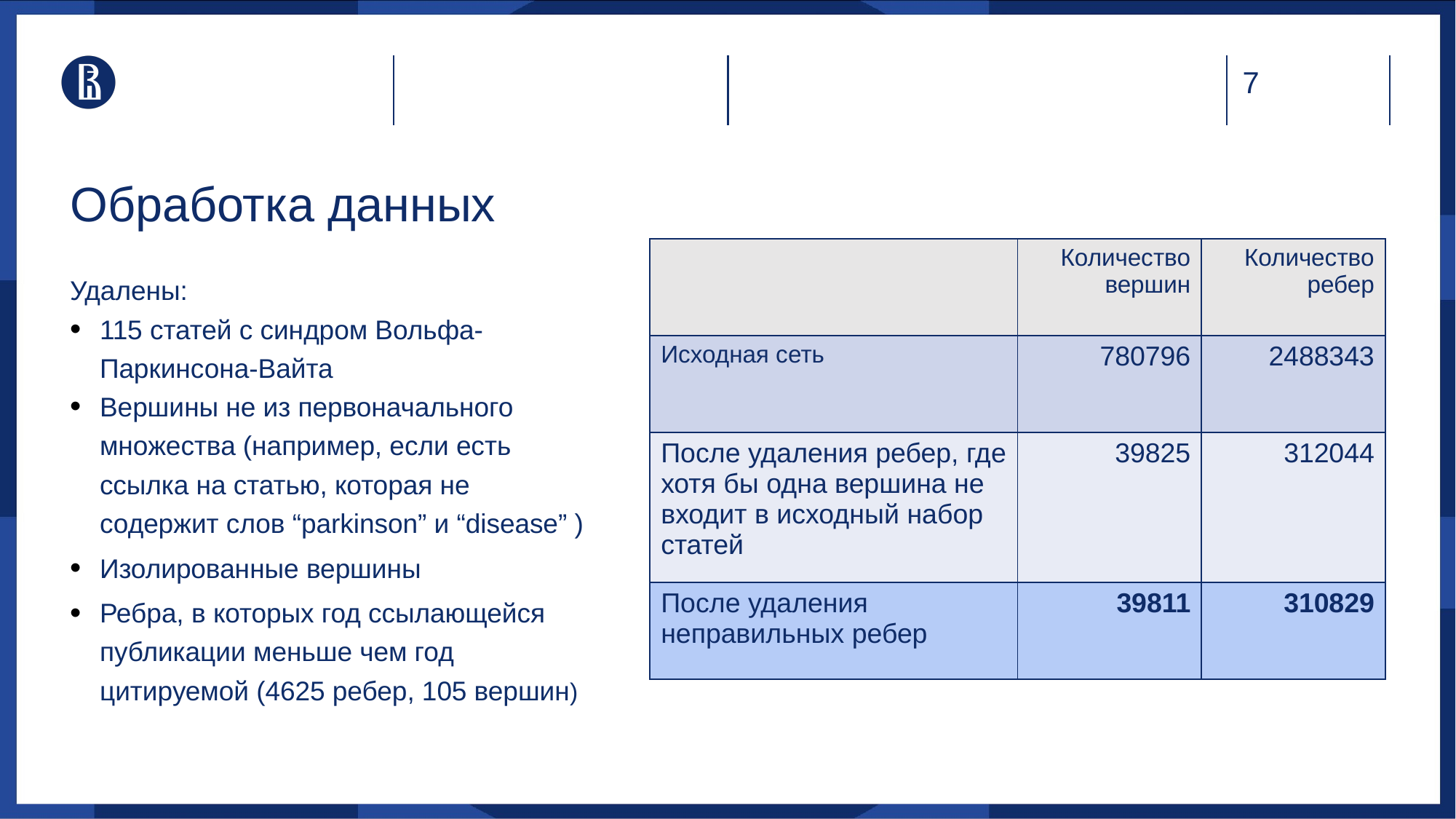

# Обработка данных
|  | Количество вершин | Количество ребер |
| --- | --- | --- |
| Исходная сеть | 780796 | 2488343 |
| После удаления ребер, где хотя бы одна вершина не входит в исходный набор статей | 39825 | 312044 |
| После удаления неправильных ребер | 39811 | 310829 |
Удалены:
115 статей с синдром Вольфа-Паркинсона-Вайта
Вершины не из первоначального множества (например, если есть ссылка на статью, которая не содержит слов “parkinson” и “disease” )
Изолированные вершины
Ребра, в которых год ссылающейся публикации меньше чем год цитируемой (4625 ребер, 105 вершин)